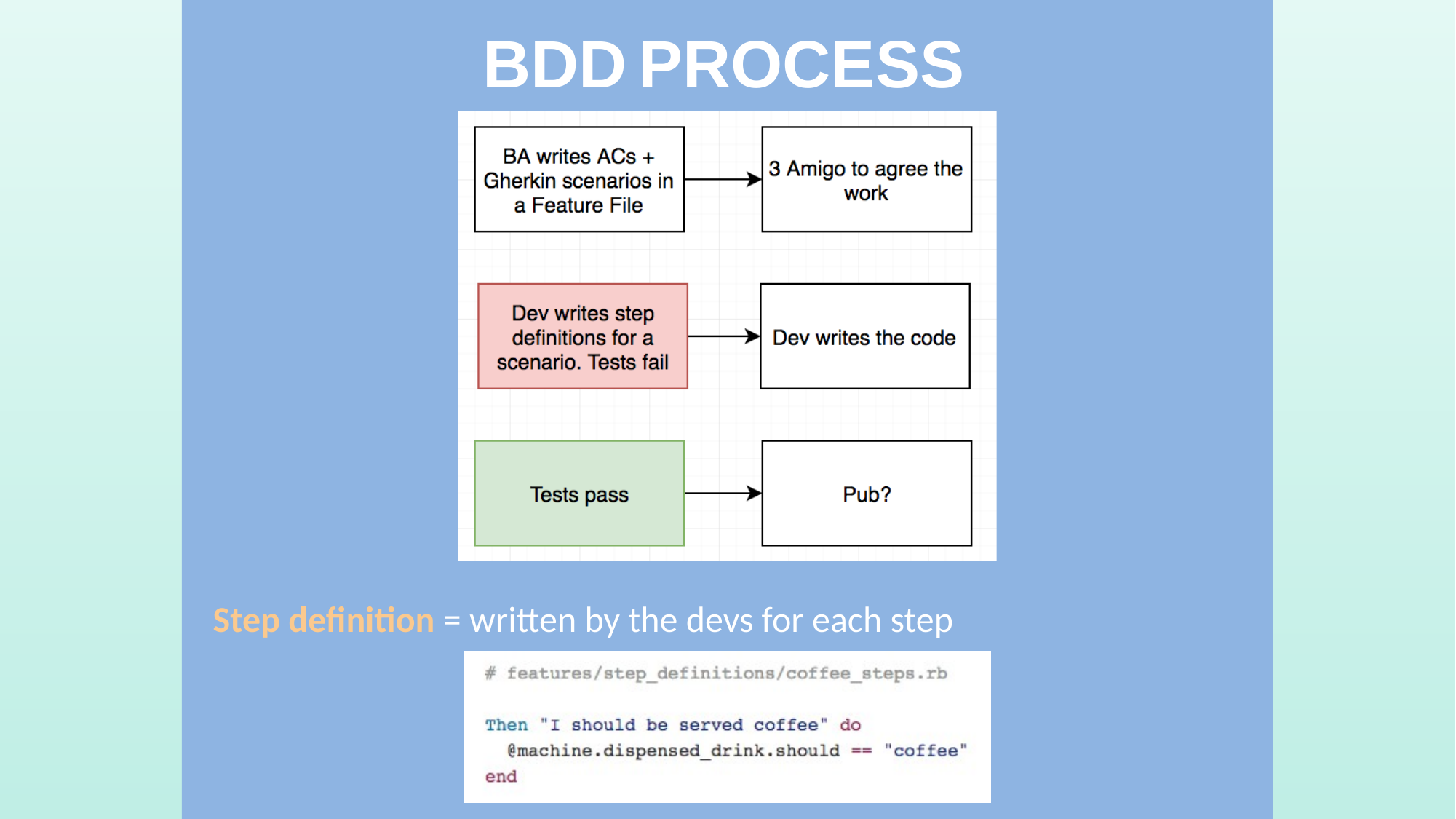

# BDD PROCESS

Step definition = written by the devs for each step